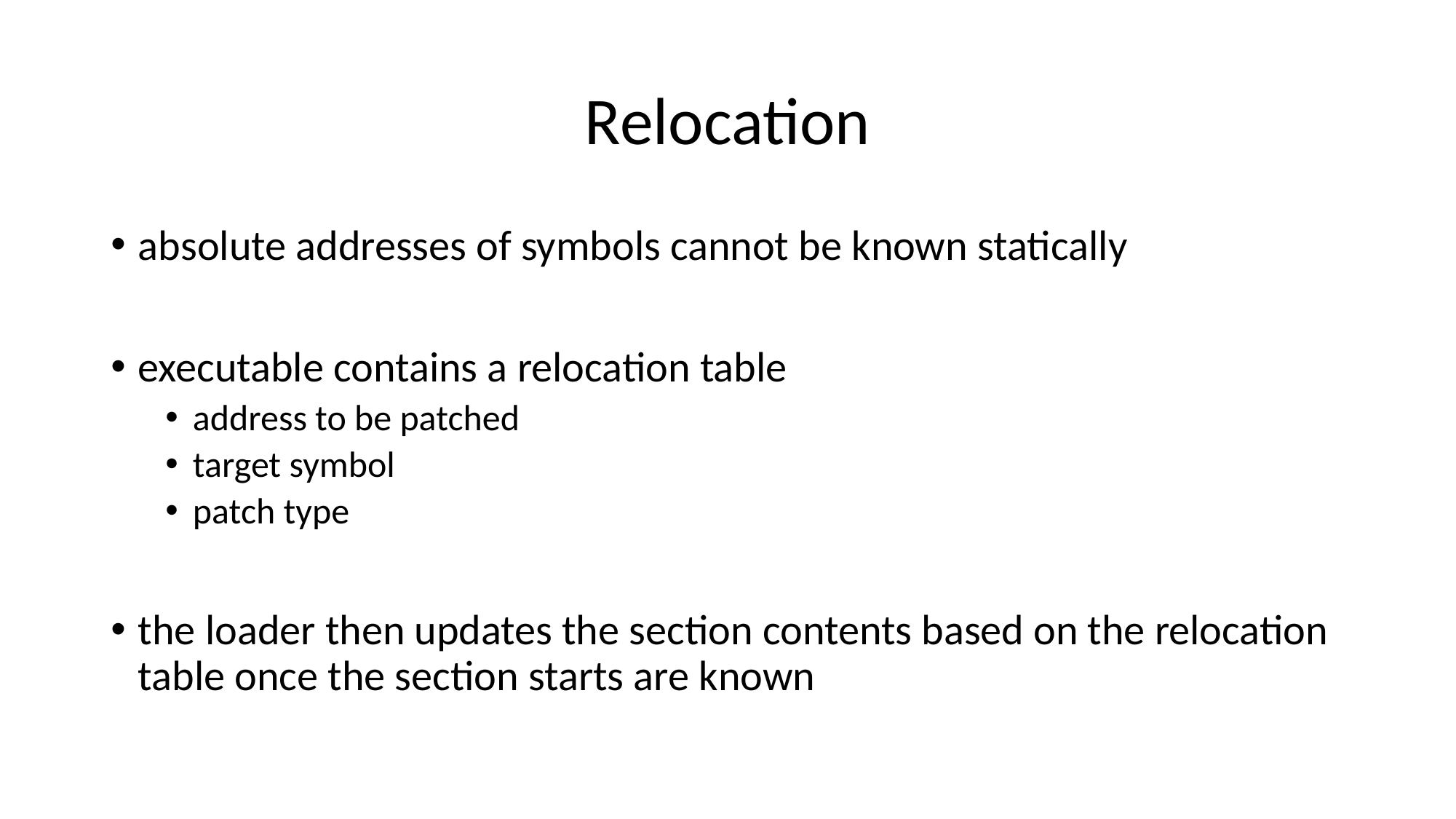

# Relocation
absolute addresses of symbols cannot be known statically

executable contains a relocation table
address to be patched
target symbol
patch type

the loader then updates the section contents based on the relocation table once the section starts are known